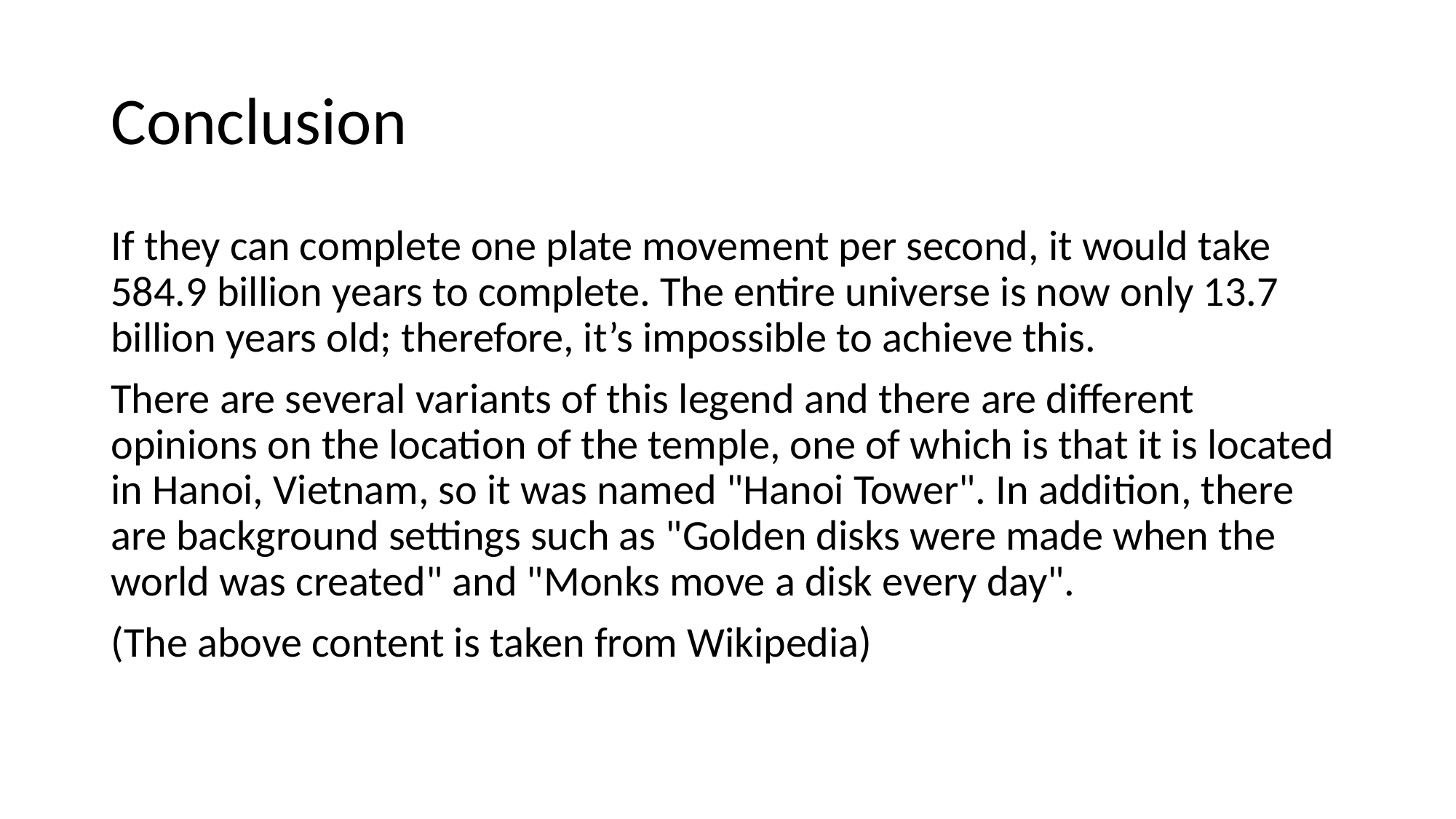

# Conclusion
If they can complete one plate movement per second, it would take 584.9 billion years to complete. The entire universe is now only 13.7 billion years old; therefore, it’s impossible to achieve this.
There are several variants of this legend and there are different opinions on the location of the temple, one of which is that it is located in Hanoi, Vietnam, so it was named "Hanoi Tower". In addition, there are background settings such as "Golden disks were made when the world was created" and "Monks move a disk every day".
(The above content is taken from Wikipedia)